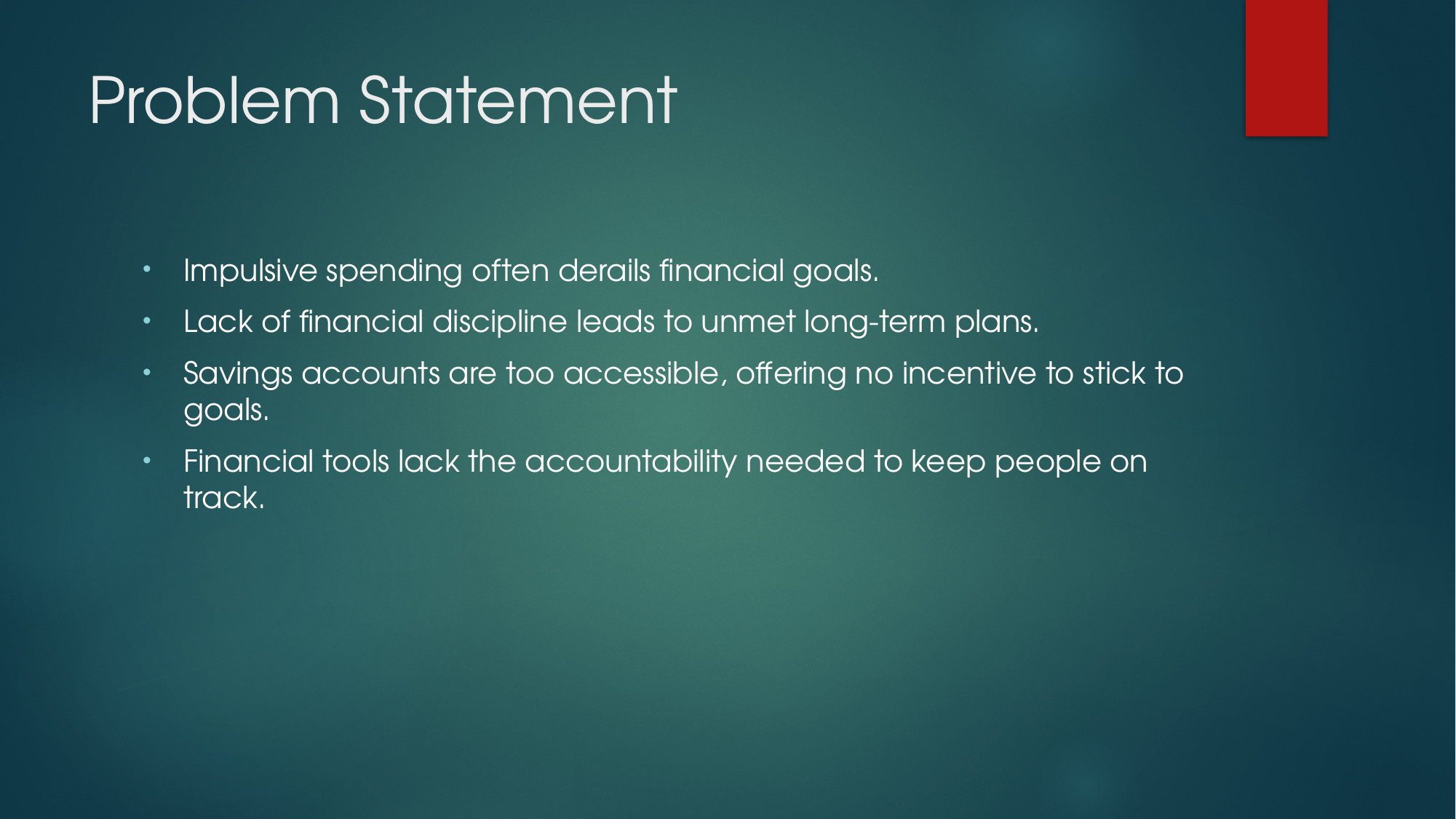

# Problem Statement
Impulsive spending often derails financial goals.
Lack of financial discipline leads to unmet long-term plans.
Savings accounts are too accessible, offering no incentive to stick to goals.
Financial tools lack the accountability needed to keep people on track.